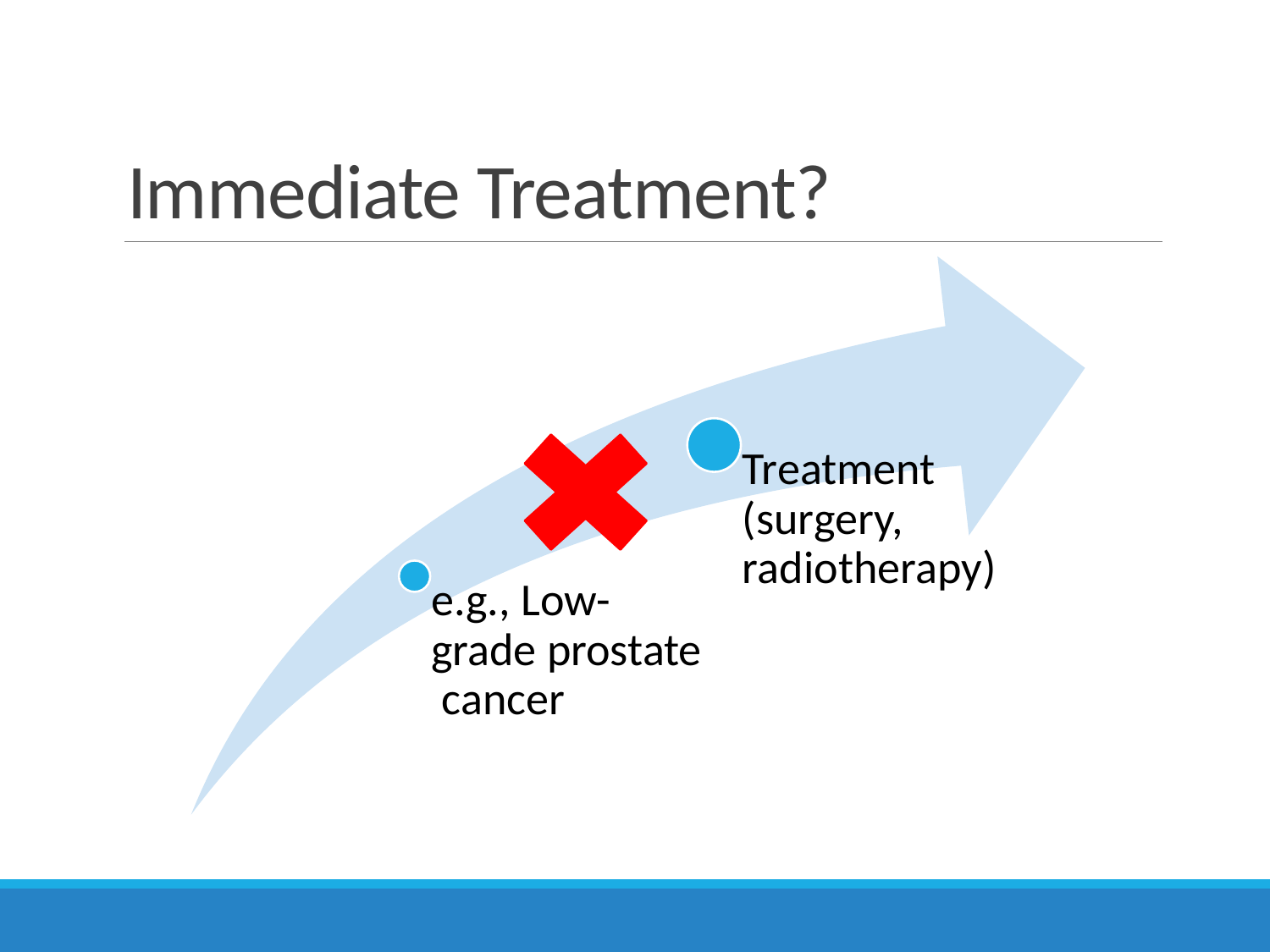

# Immediate Treatment?
e.g., Low-grade prostate  cancer
Treatment (surgery, radiotherapy)